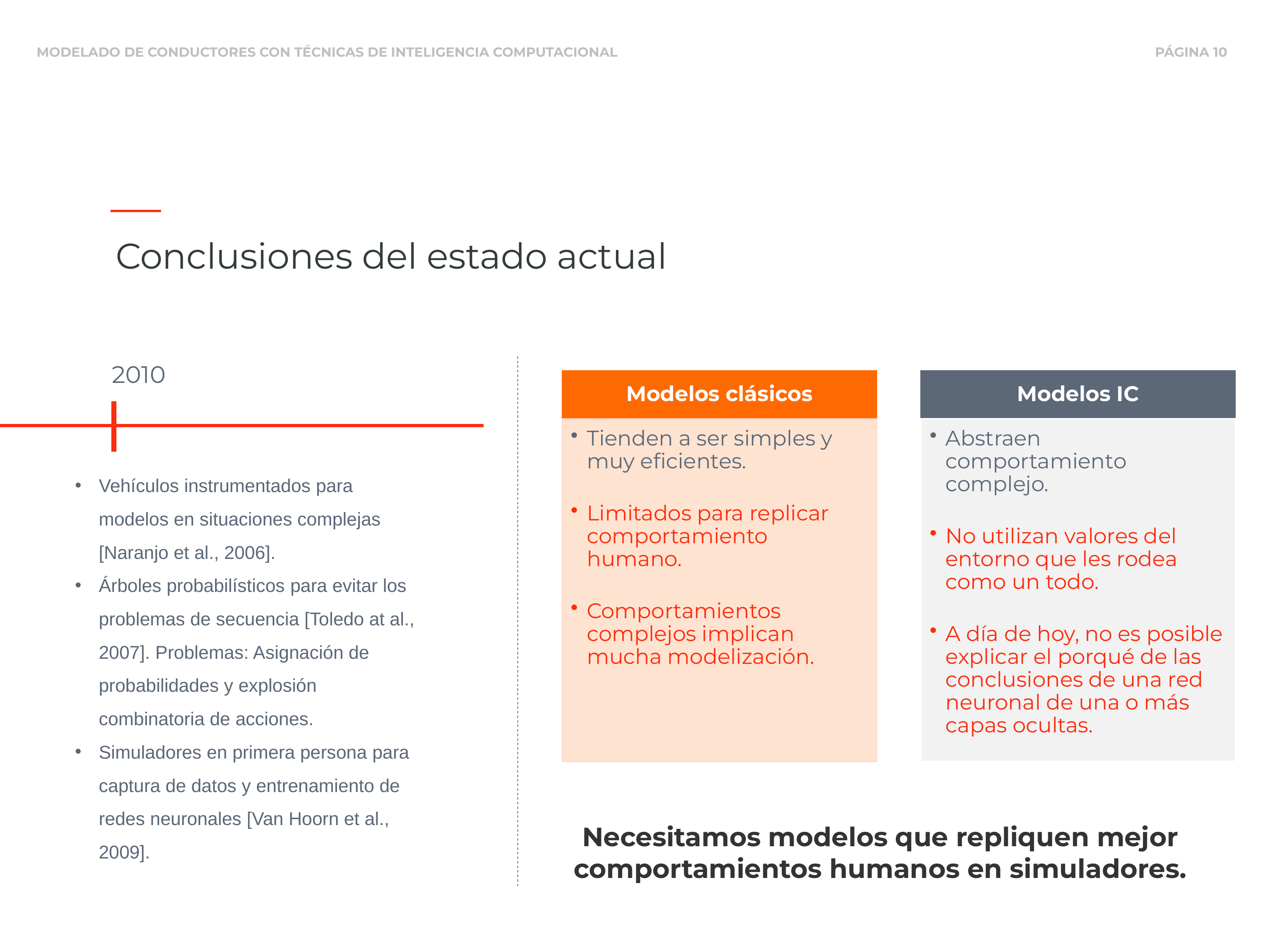

Conclusiones del estado actual
Modelos clásicos
Tienden a ser simples y muy eficientes.

Limitados para replicar comportamiento humano.

Comportamientos complejos implican mucha modelización.
Modelos IC
Abstraen comportamiento complejo.

No utilizan valores del entorno que les rodea como un todo.

A día de hoy, no es posible explicar el porqué de las conclusiones de una red neuronal de una o más capas ocultas.
2010

Vehículos instrumentados para modelos en situaciones complejas [Naranjo et al., 2006].
Árboles probabilísticos para evitar los problemas de secuencia [Toledo at al., 2007]. Problemas: Asignación de probabilidades y explosión combinatoria de acciones.
Simuladores en primera persona para captura de datos y entrenamiento de redes neuronales [Van Hoorn et al., 2009].

Necesitamos modelos que repliquen mejor comportamientos humanos en simuladores.